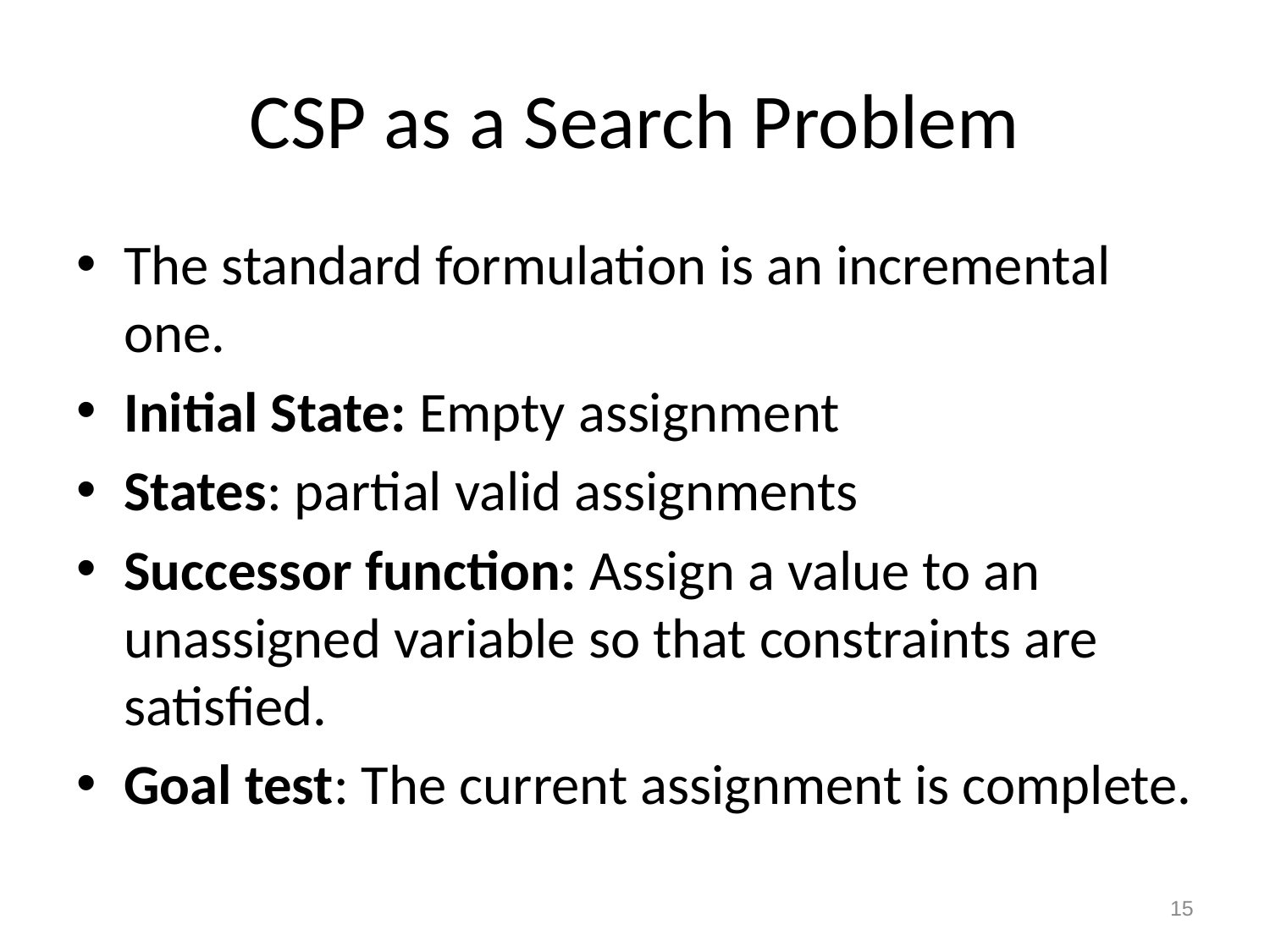

# CSP as a Search Problem
The standard formulation is an incremental one.
Initial State: Empty assignment
States: partial valid assignments
Successor function: Assign a value to an unassigned variable so that constraints are satisfied.
Goal test: The current assignment is complete.
15